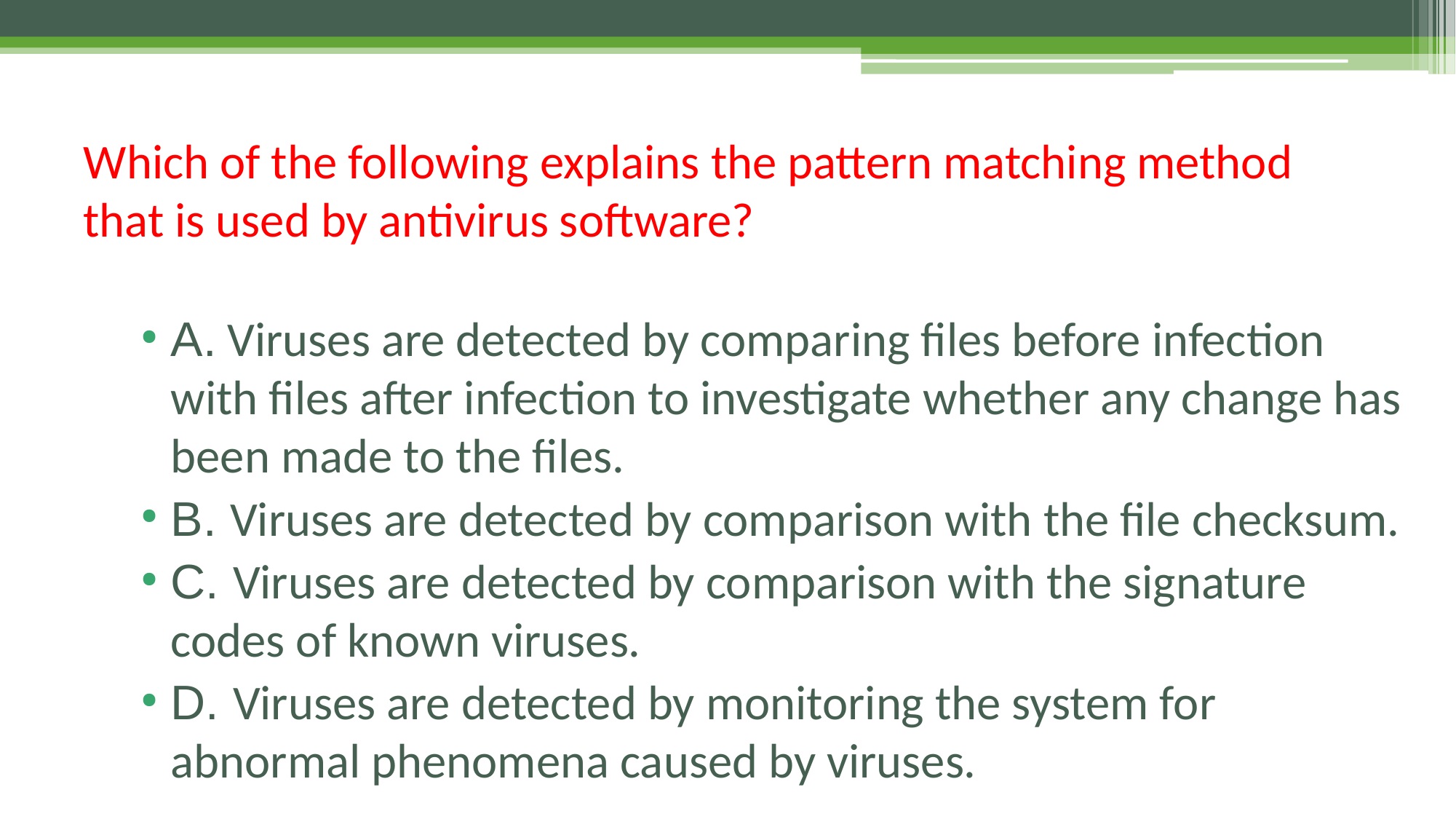

# Which of the following explains the pattern matching method that is used by antivirus software?
A. Viruses are detected by comparing files before infection with files after infection to investigate whether any change has been made to the files.
B. Viruses are detected by comparison with the file checksum.
C. Viruses are detected by comparison with the signature codes of known viruses.
D. Viruses are detected by monitoring the system for abnormal phenomena caused by viruses.